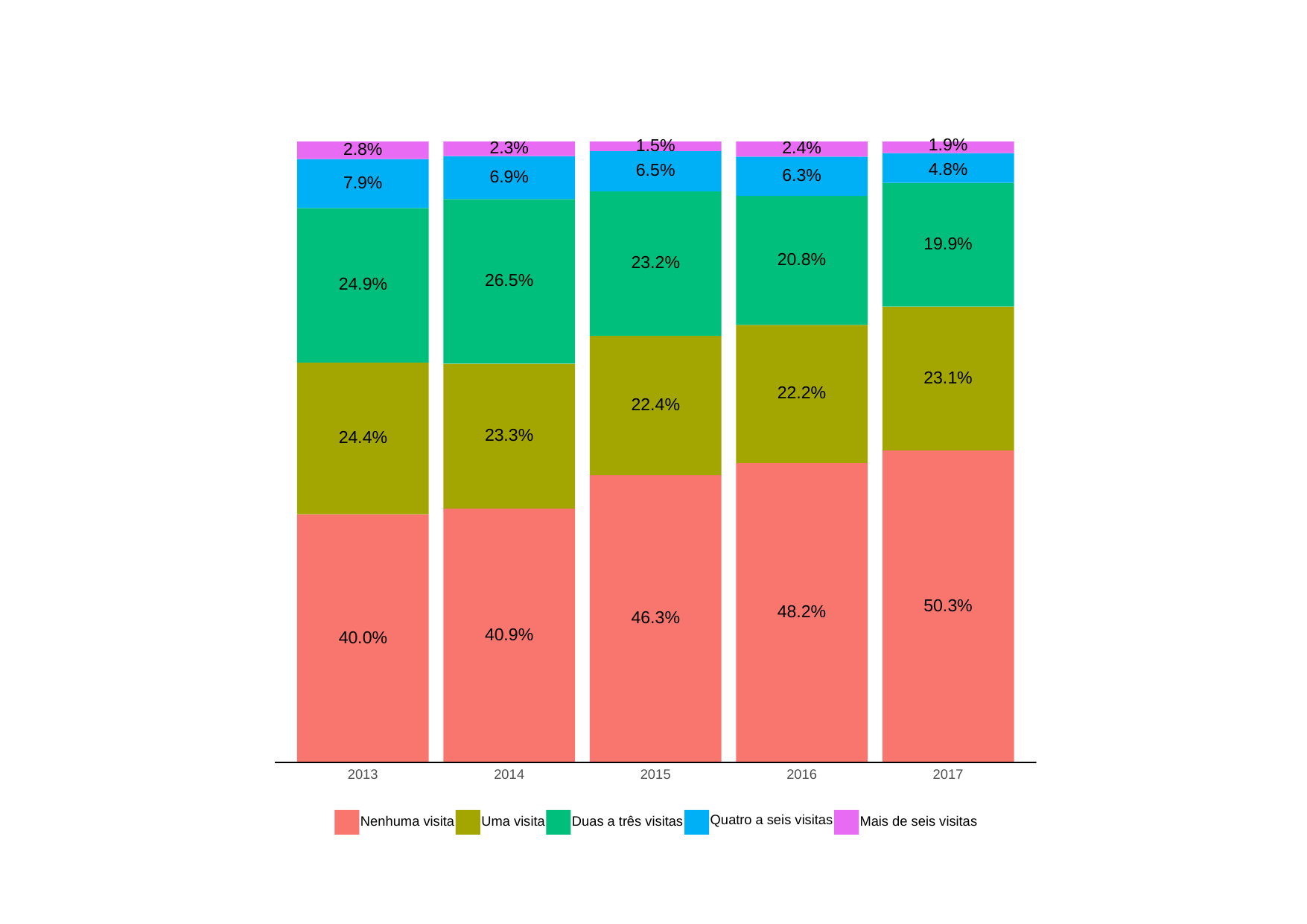

1.9%
1.5%

2.3%
2.4%
2.8%

4.8%
6.5%
6.3%
6.9%
7.9%

19.9%
20.8%
23.2%
26.5%
24.9%

23.1%

22.2%
22.4%
23.3%
24.4%

50.3%
48.2%

46.3%
40.9%
40.0%

2013
2014
2015
2016
2017

Quatro a seis visitas
Duas a três visitas
Nenhuma visita
Uma visita
Mais de seis visitas